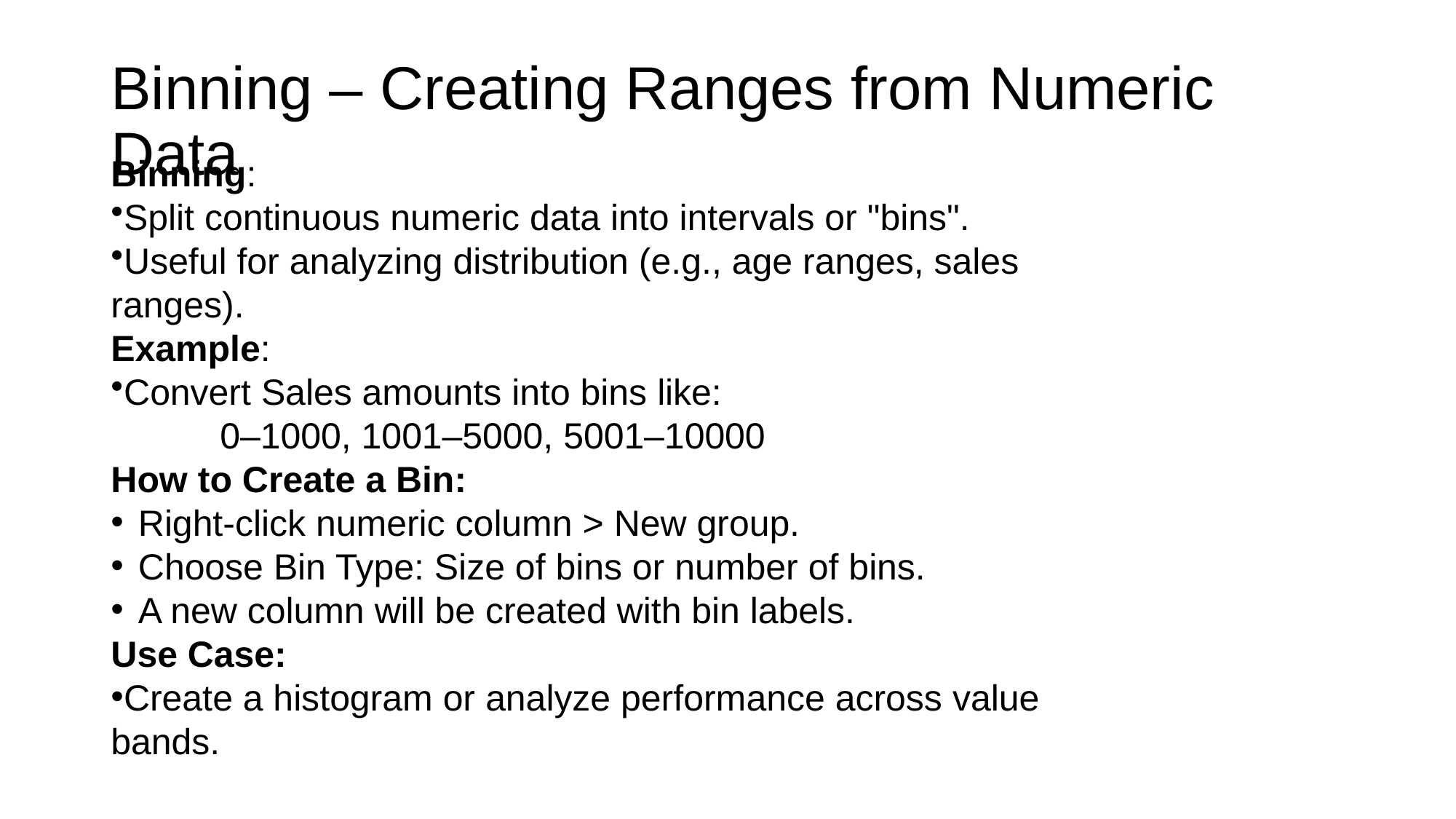

# Binning – Creating Ranges from Numeric Data
Binning:
Split continuous numeric data into intervals or "bins".
Useful for analyzing distribution (e.g., age ranges, sales ranges).
Example:
Convert Sales amounts into bins like:
	0–1000, 1001–5000, 5001–10000
How to Create a Bin:
Right-click numeric column > New group.
Choose Bin Type: Size of bins or number of bins.
A new column will be created with bin labels.
Use Case:
Create a histogram or analyze performance across value bands.